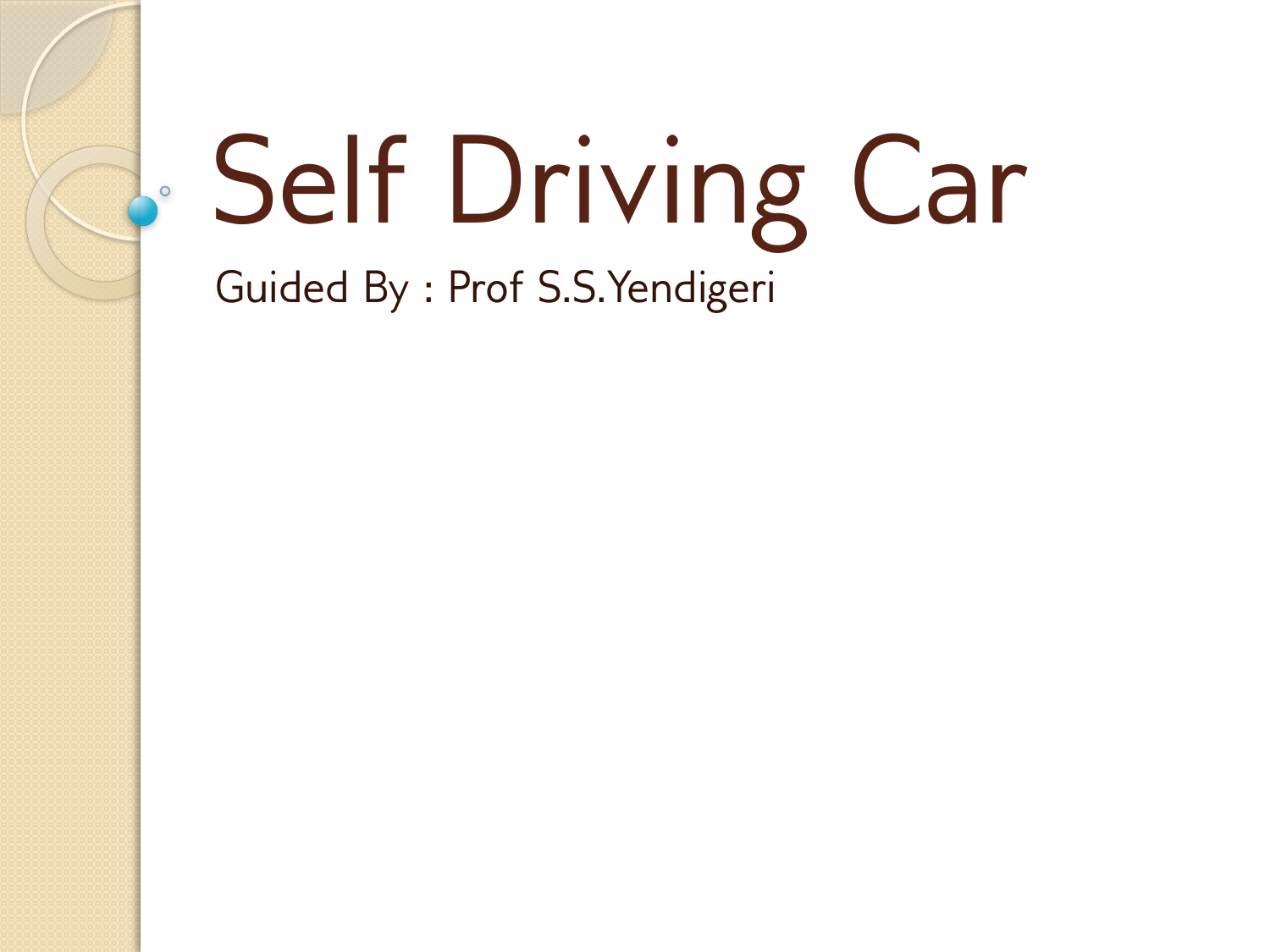

# Self Driving Car
Guided By : Prof S.S.Yendigeri